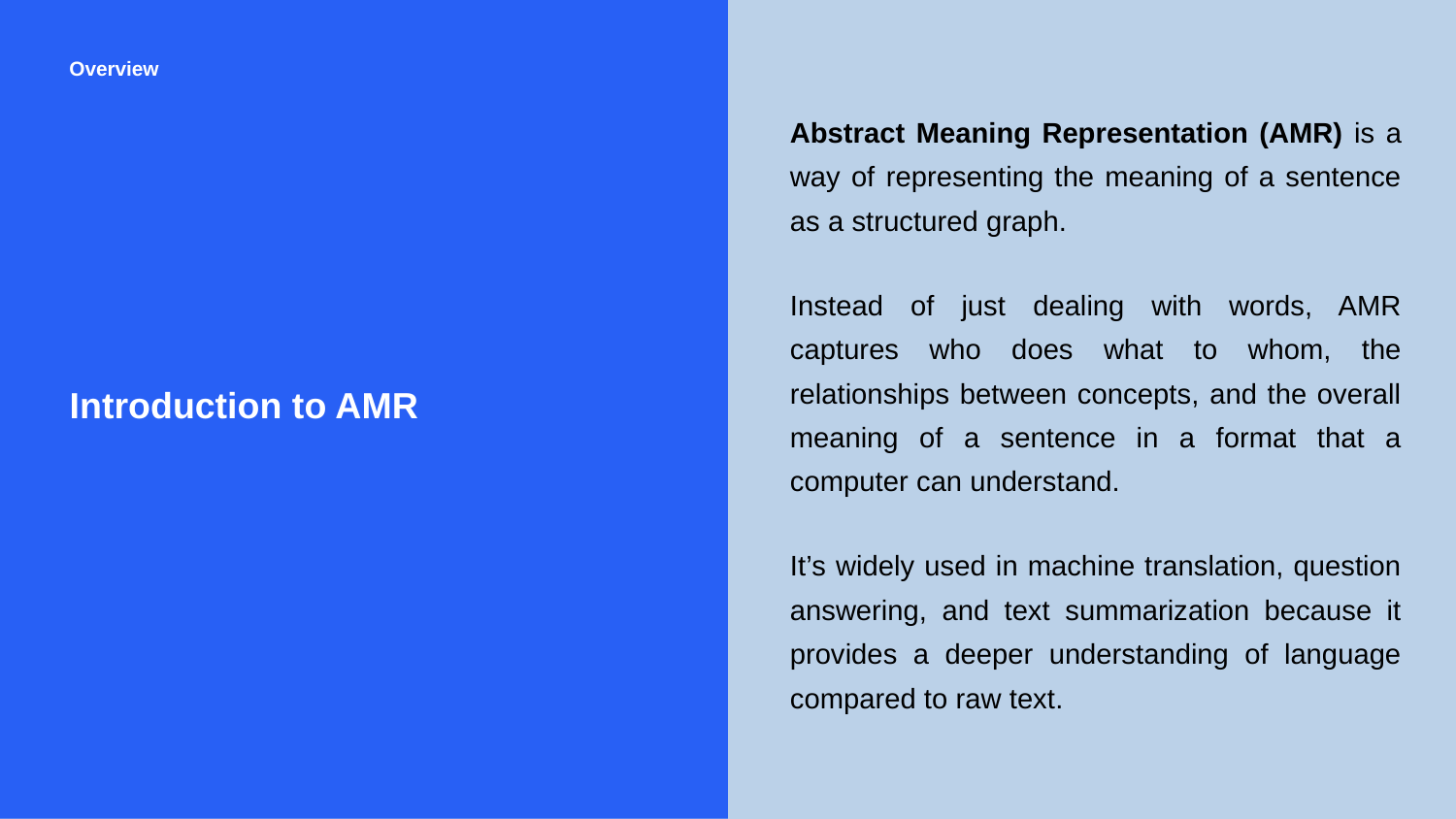

Overview
Abstract Meaning Representation (AMR) is a way of representing the meaning of a sentence as a structured graph.
Instead of just dealing with words, AMR captures who does what to whom, the relationships between concepts, and the overall meaning of a sentence in a format that a computer can understand.
It’s widely used in machine translation, question answering, and text summarization because it provides a deeper understanding of language compared to raw text.
# Introduction to AMR